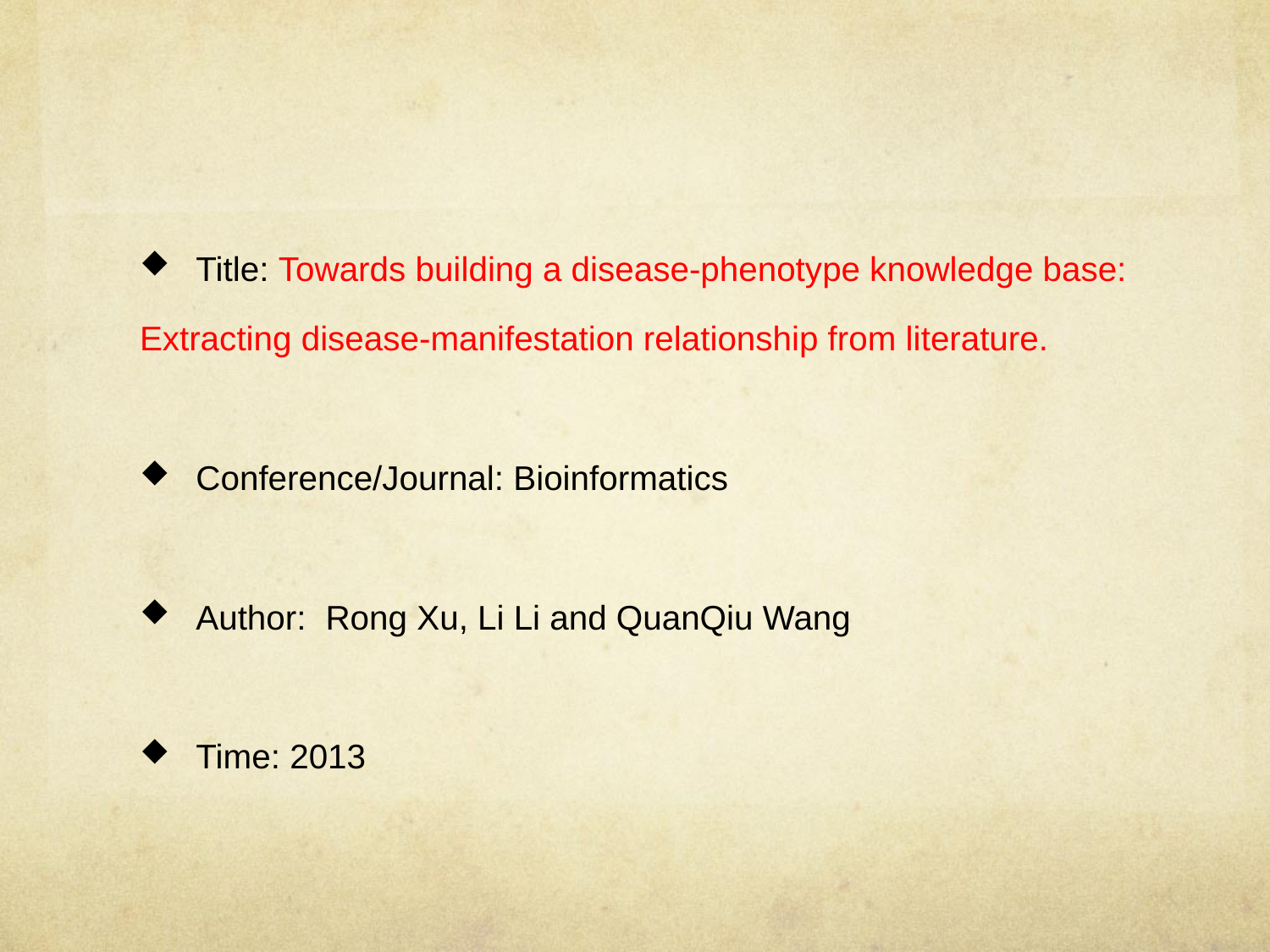

Title: Towards building a disease-phenotype knowledge base:
Extracting disease-manifestation relationship from literature.

Conference/Journal: Bioinformatics

Author:  Rong Xu, Li Li and QuanQiu Wang

Time: 2013